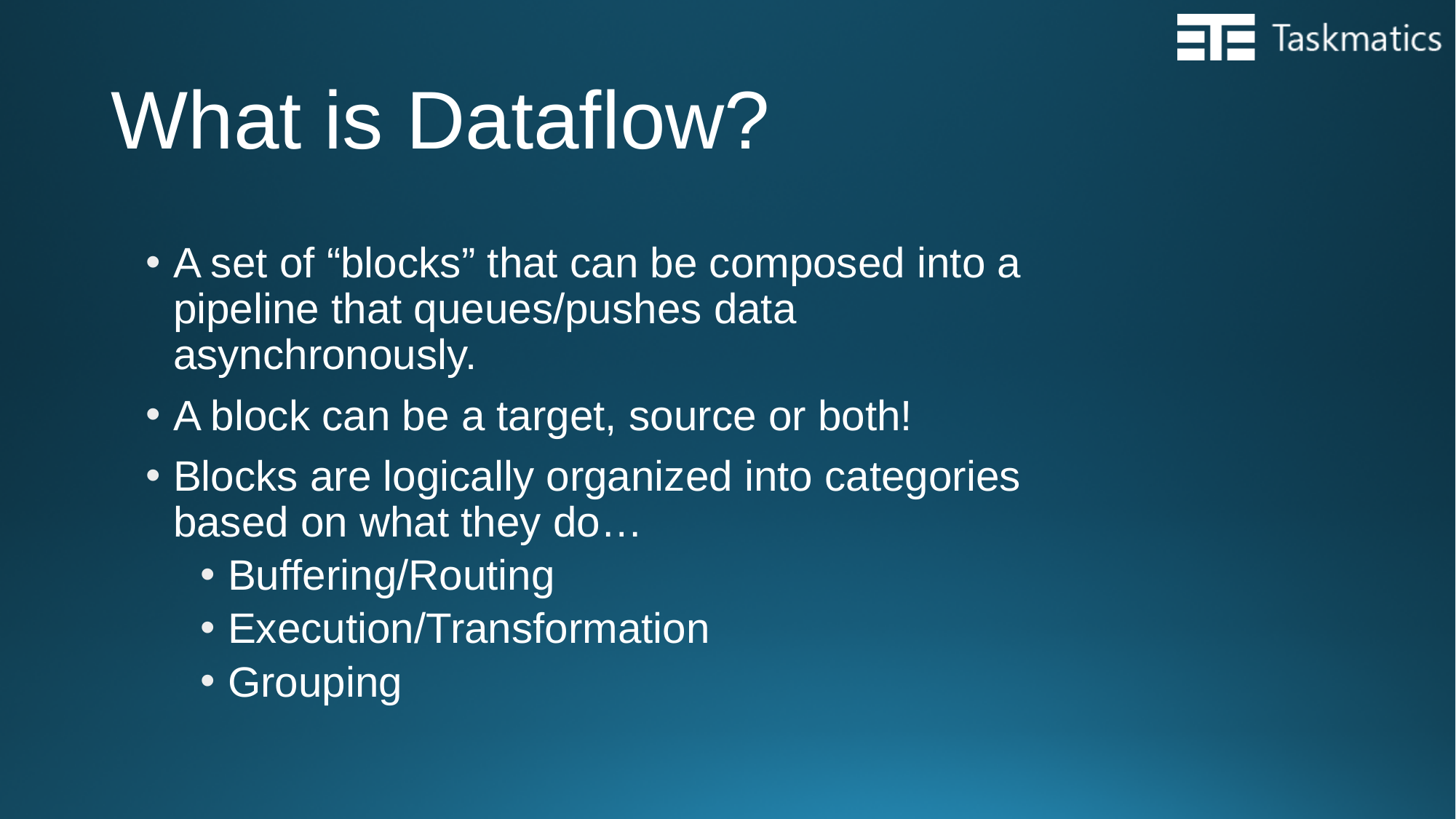

# What is Dataflow?
A set of “blocks” that can be composed into a pipeline that queues/pushes data asynchronously.
A block can be a target, source or both!
Blocks are logically organized into categories based on what they do…
Buffering/Routing
Execution/Transformation
Grouping